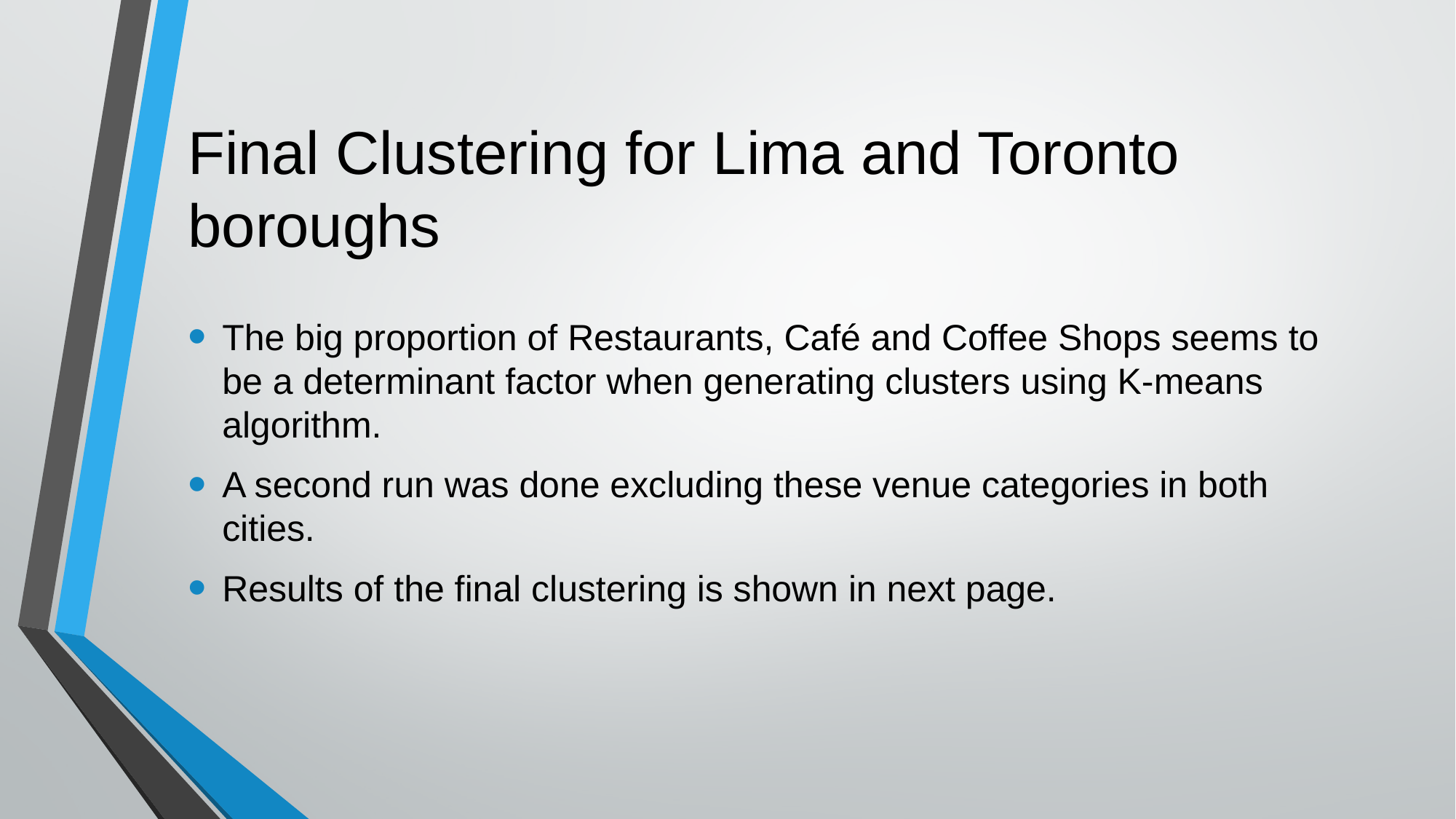

# Final Clustering for Lima and Toronto boroughs
The big proportion of Restaurants, Café and Coffee Shops seems to be a determinant factor when generating clusters using K-means algorithm.
A second run was done excluding these venue categories in both cities.
Results of the final clustering is shown in next page.